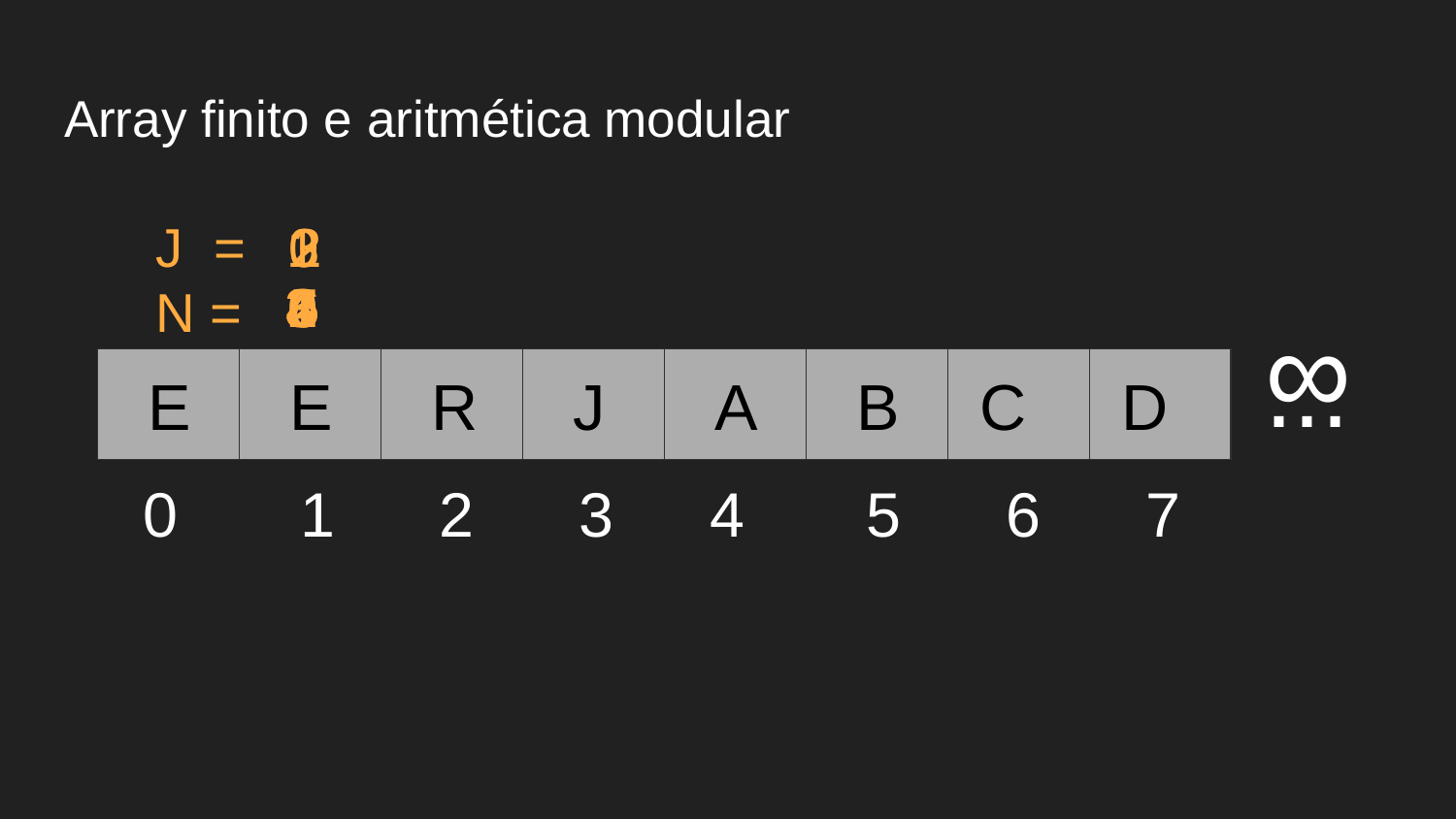

# Array finito e aritmética modular

J  =
N =
1
0
3
2
0
3
4
1
2
6
5
∞
...

 0       1      2      3
 4       5      6      7

  U
  E
  E
  R
  J
  A
  B
 C
 D